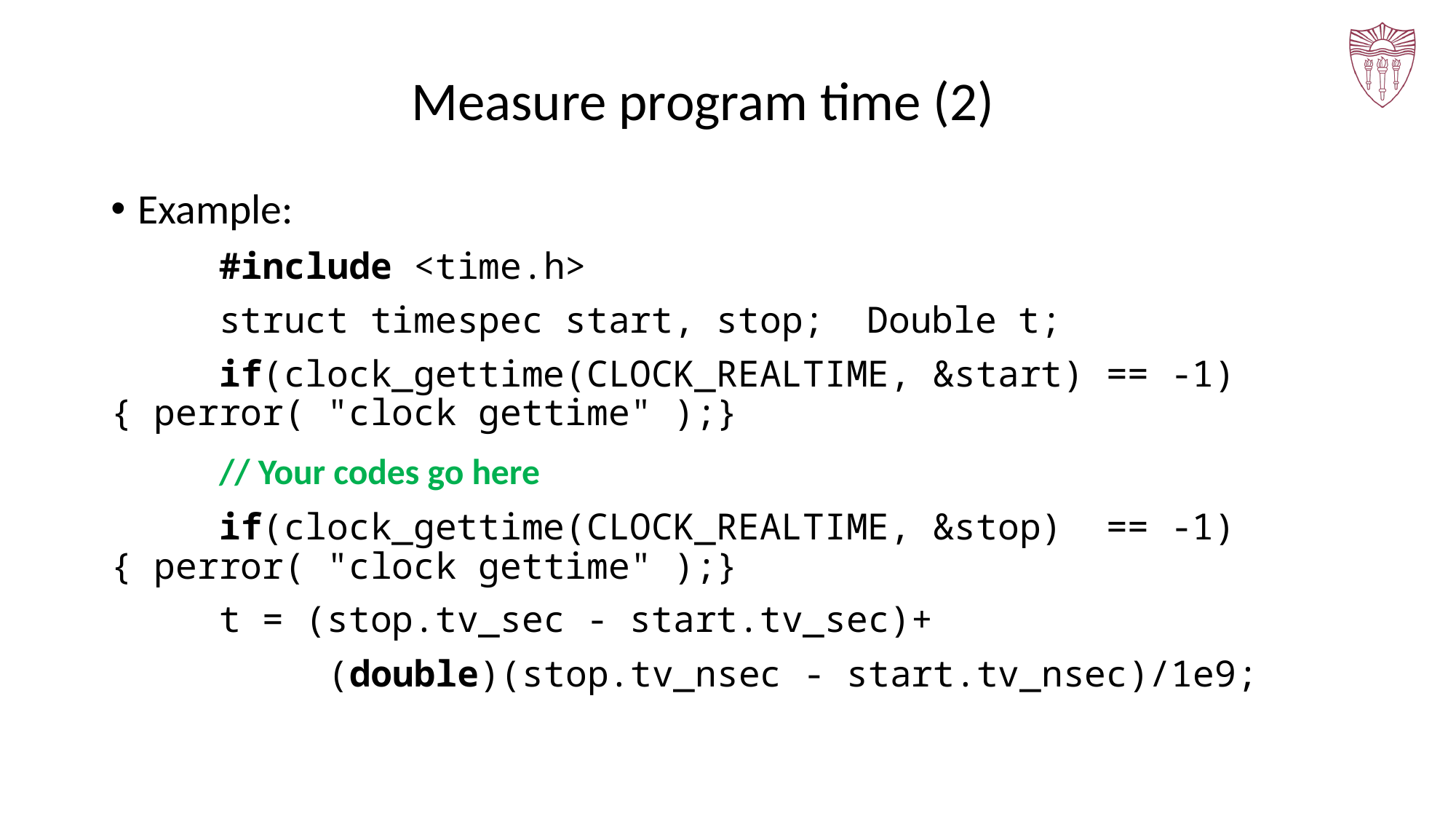

# Measure program time (2)
Example:
	#include <time.h>
   	struct timespec start, stop;		Double t;
   	if(clock_gettime(CLOCK_REALTIME, &start) == -1) 			{ perror( "clock gettime" );}
	// Your codes go here
	if(clock_gettime(CLOCK_REALTIME, &stop)  == -1) 			{ perror( "clock gettime" );}
   	t = (stop.tv_sec - start.tv_sec)+
          (double)(stop.tv_nsec - start.tv_nsec)/1e9;